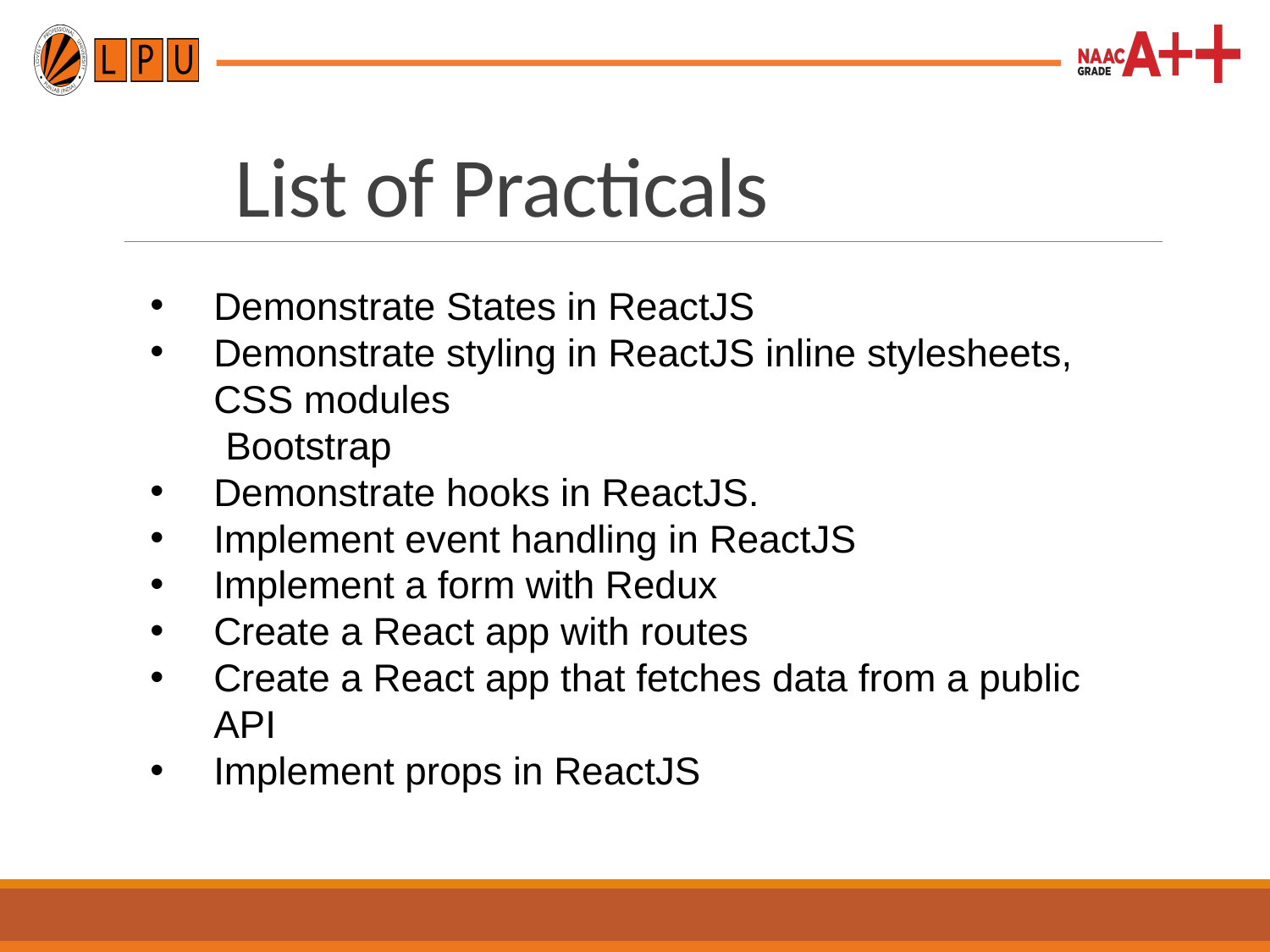

List of Practicals
Demonstrate States in ReactJS
Demonstrate styling in ReactJS inline stylesheets, CSS modules
       Bootstrap
Demonstrate hooks in ReactJS.
Implement event handling in ReactJS
Implement a form with Redux
Create a React app with routes
Create a React app that fetches data from a public API
Implement props in ReactJS